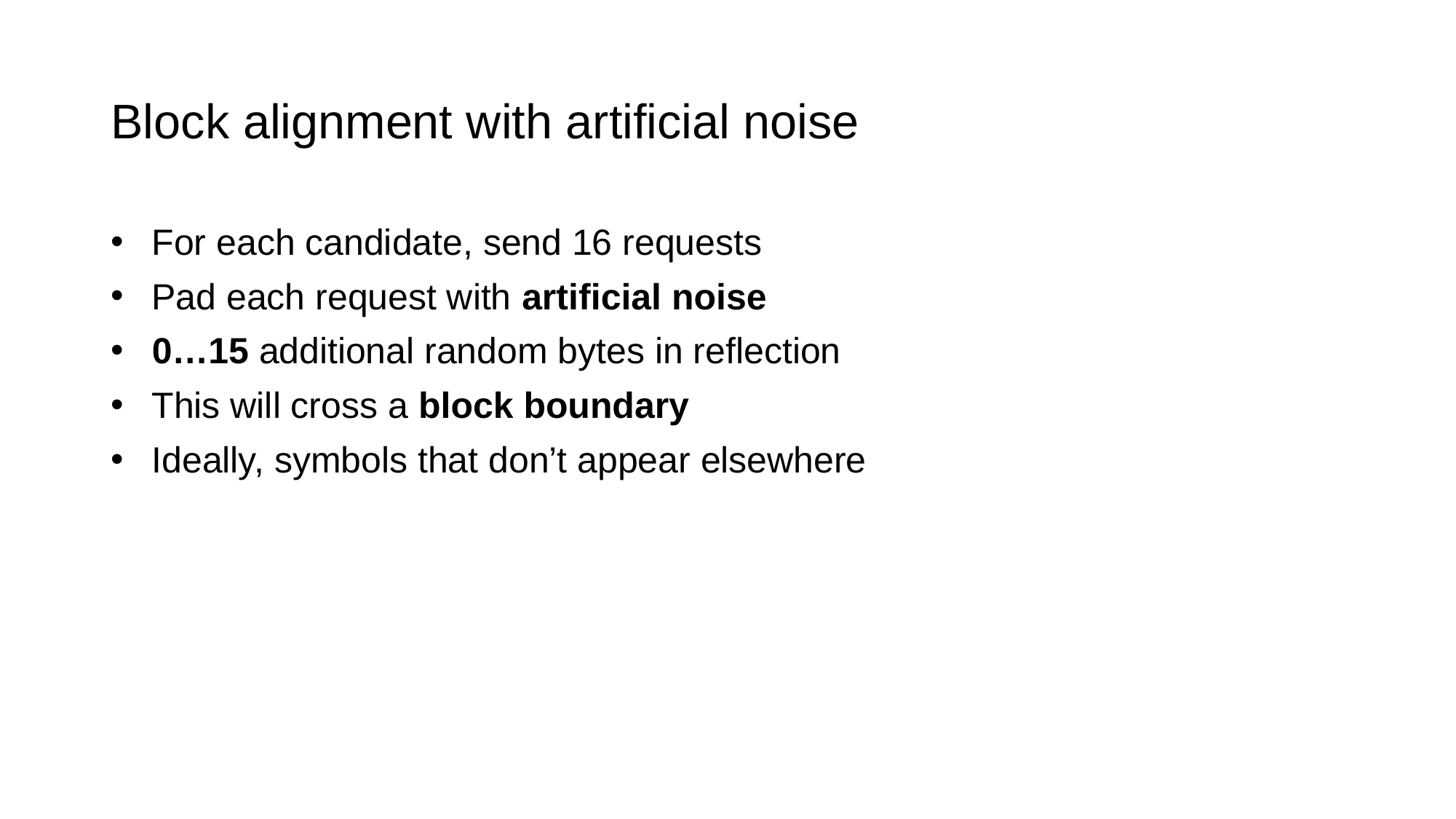

# Block alignment with artificial noise
For each candidate, send 16 requests
Pad each request with artificial noise
0…15 additional random bytes in reflection
This will cross a block boundary
Ideally, symbols that don’t appear elsewhere